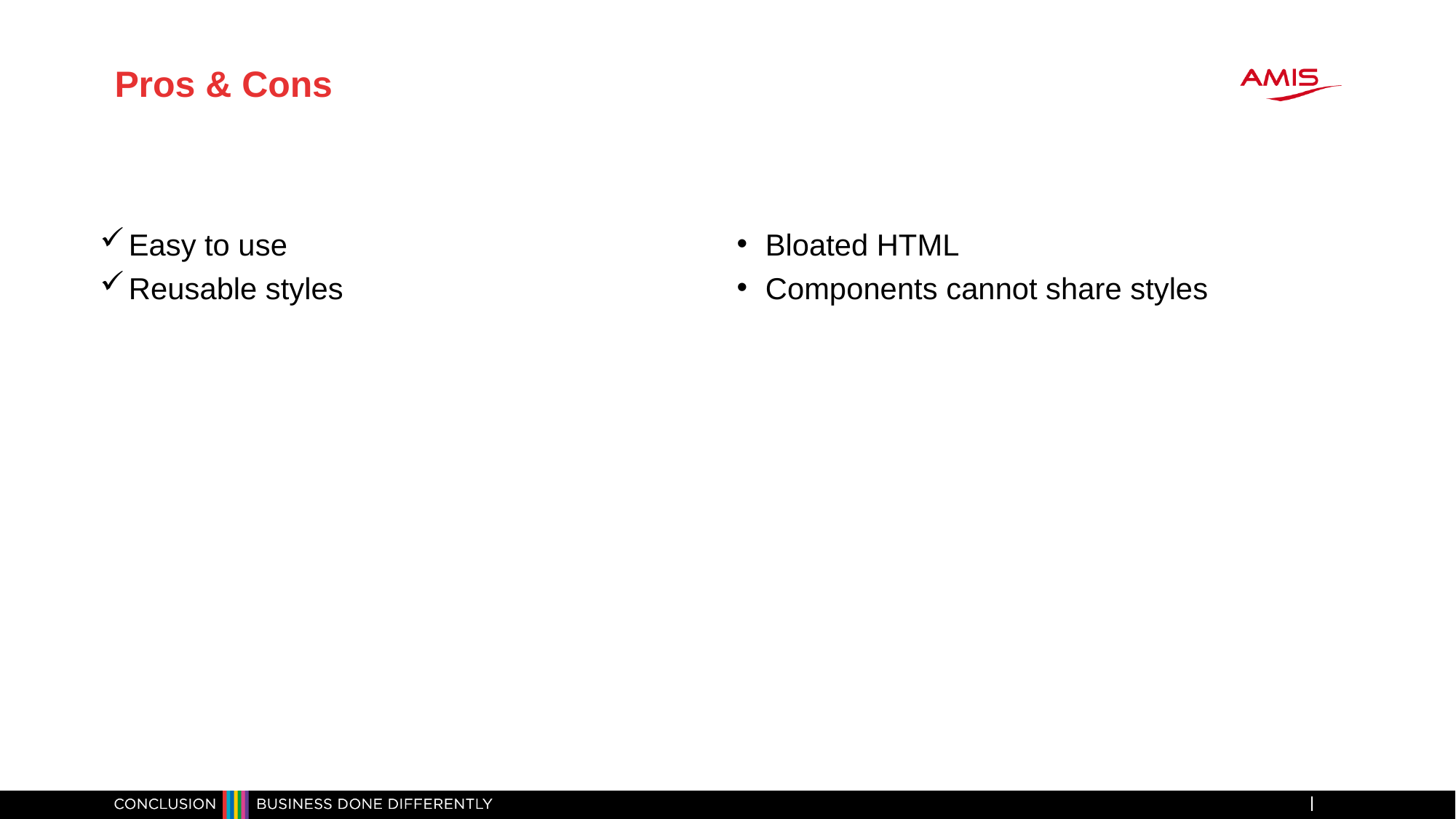

# Pros & Cons
Easy to use
Reusable styles

Bloated HTML
Components cannot share styles